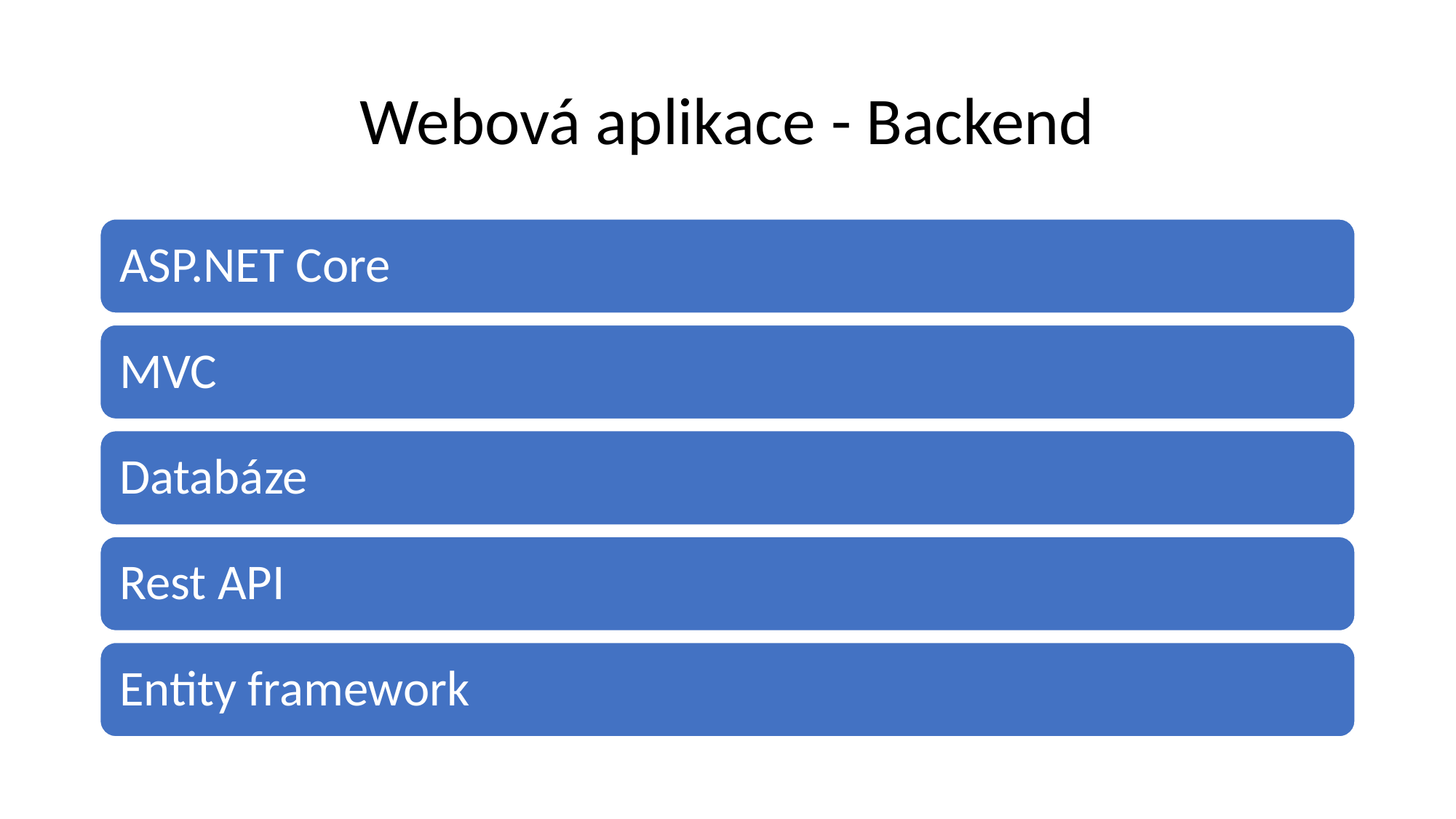

# Webová aplikace - Backend

ASP.NET Core

MVC

Databáze

Rest API

Entity framework